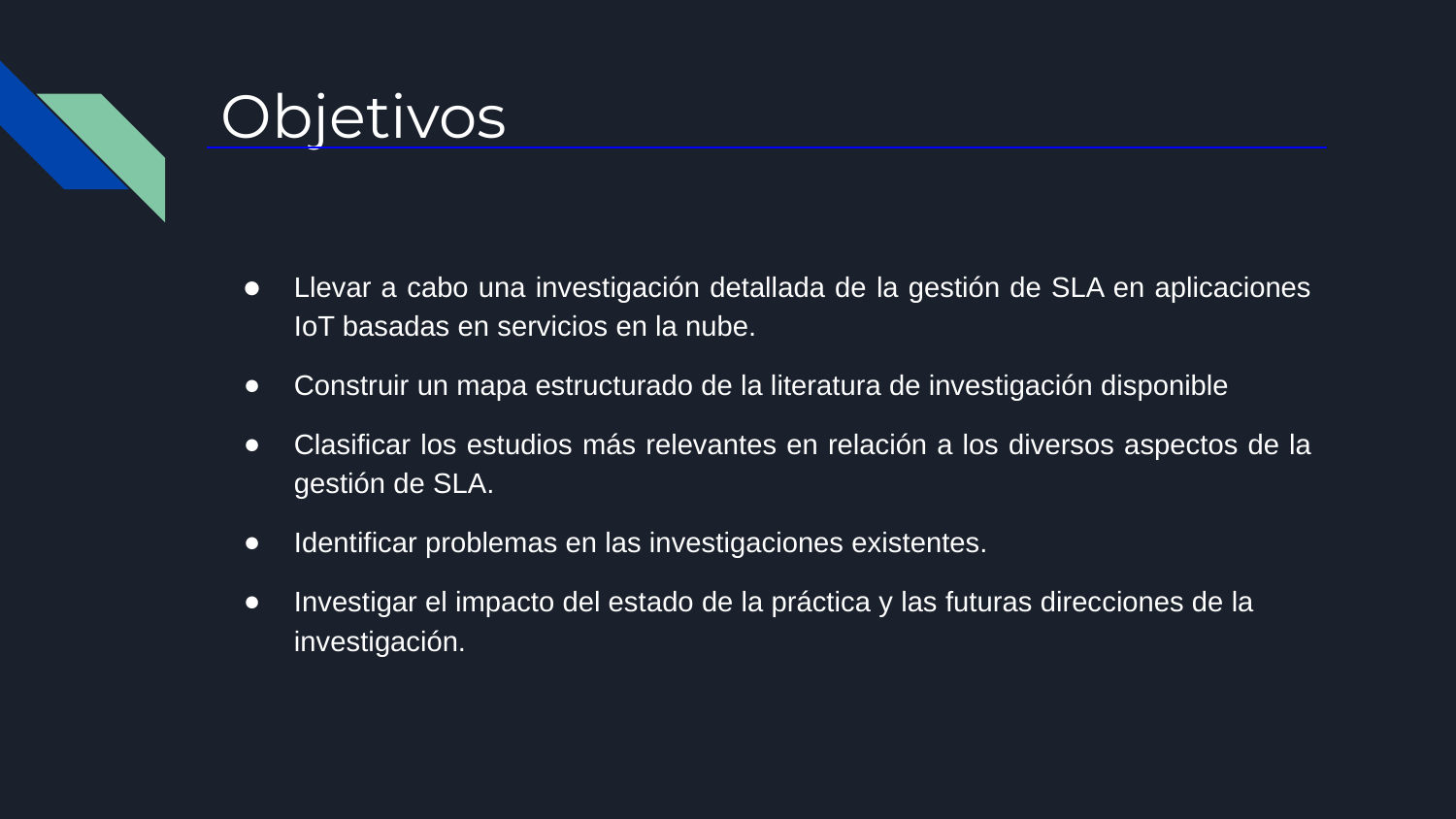

# Objetivos
Llevar a cabo una investigación detallada de la gestión de SLA en aplicaciones IoT basadas en servicios en la nube.
Construir un mapa estructurado de la literatura de investigación disponible
Clasificar los estudios más relevantes en relación a los diversos aspectos de la gestión de SLA.
Identificar problemas en las investigaciones existentes.
Investigar el impacto del estado de la práctica y las futuras direcciones de la investigación.